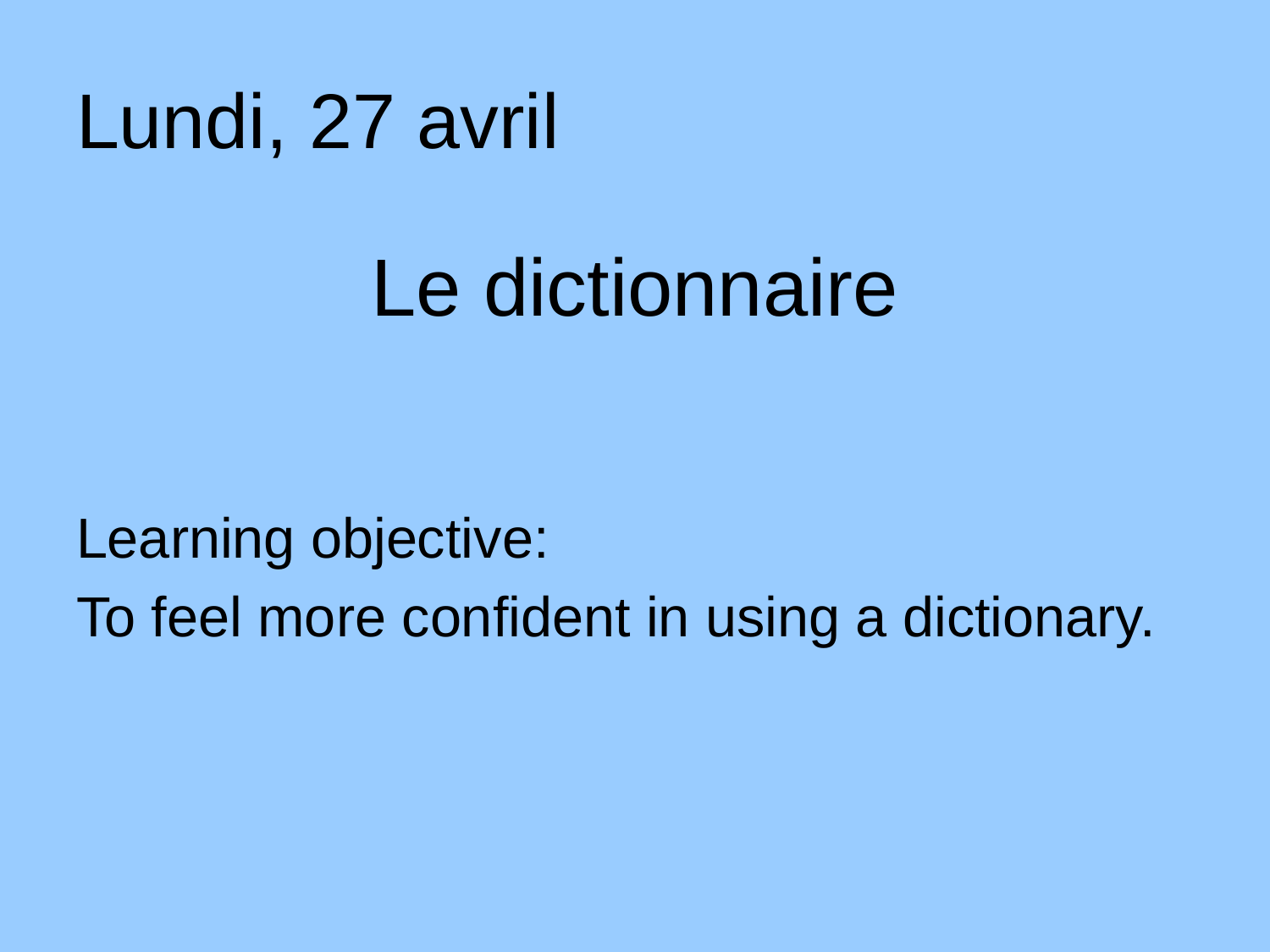

# Lundi, 27 avril
Le dictionnaire

Learning objective:
To feel more confident in using a dictionary.